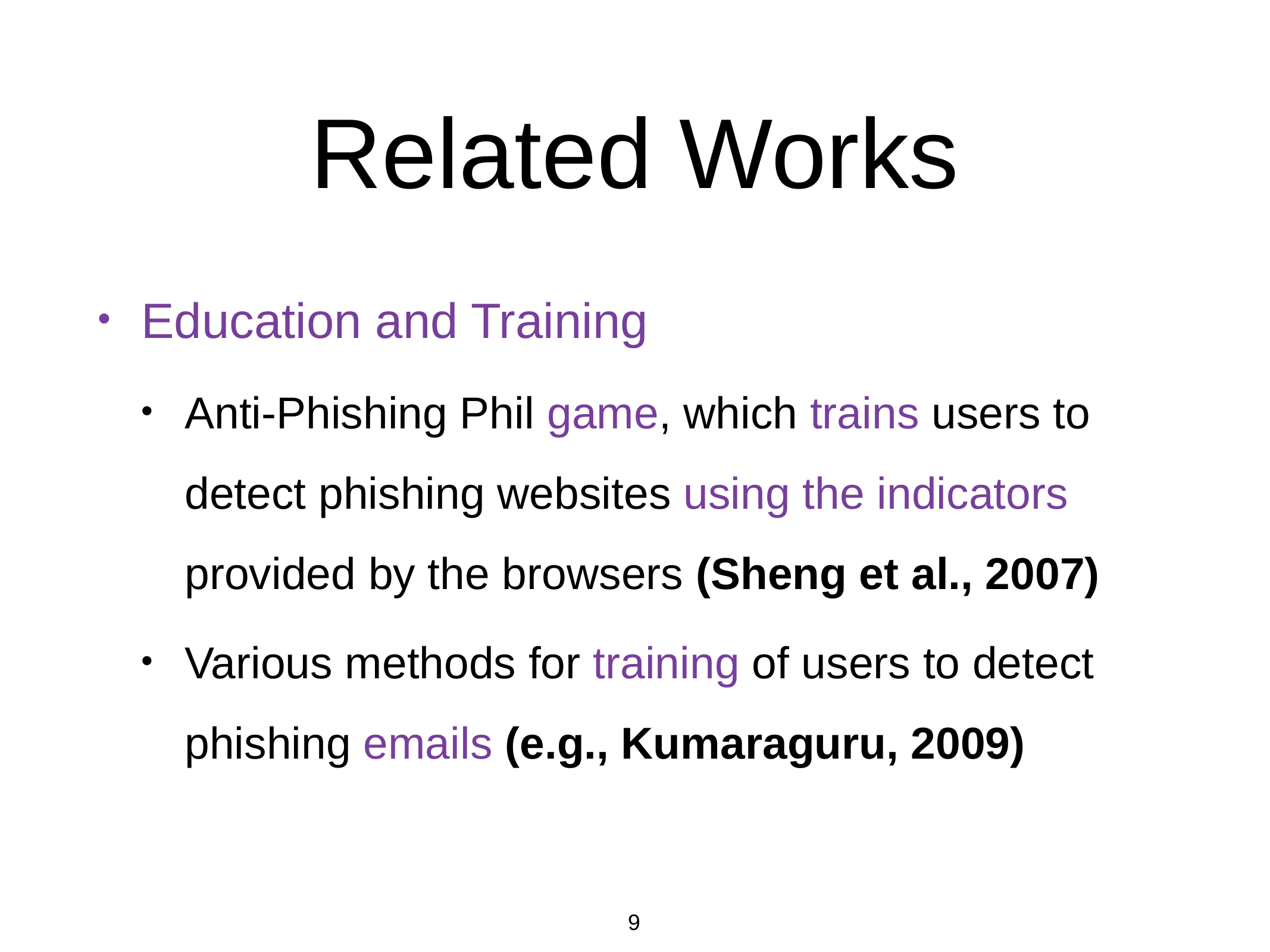

# Related Works
Education and Training
Anti-Phishing Phil game, which trains users to detect phishing websites using the indicators provided by the browsers (Sheng et al., 2007)
Various methods for training of users to detect phishing emails (e.g., Kumaraguru, 2009)
9